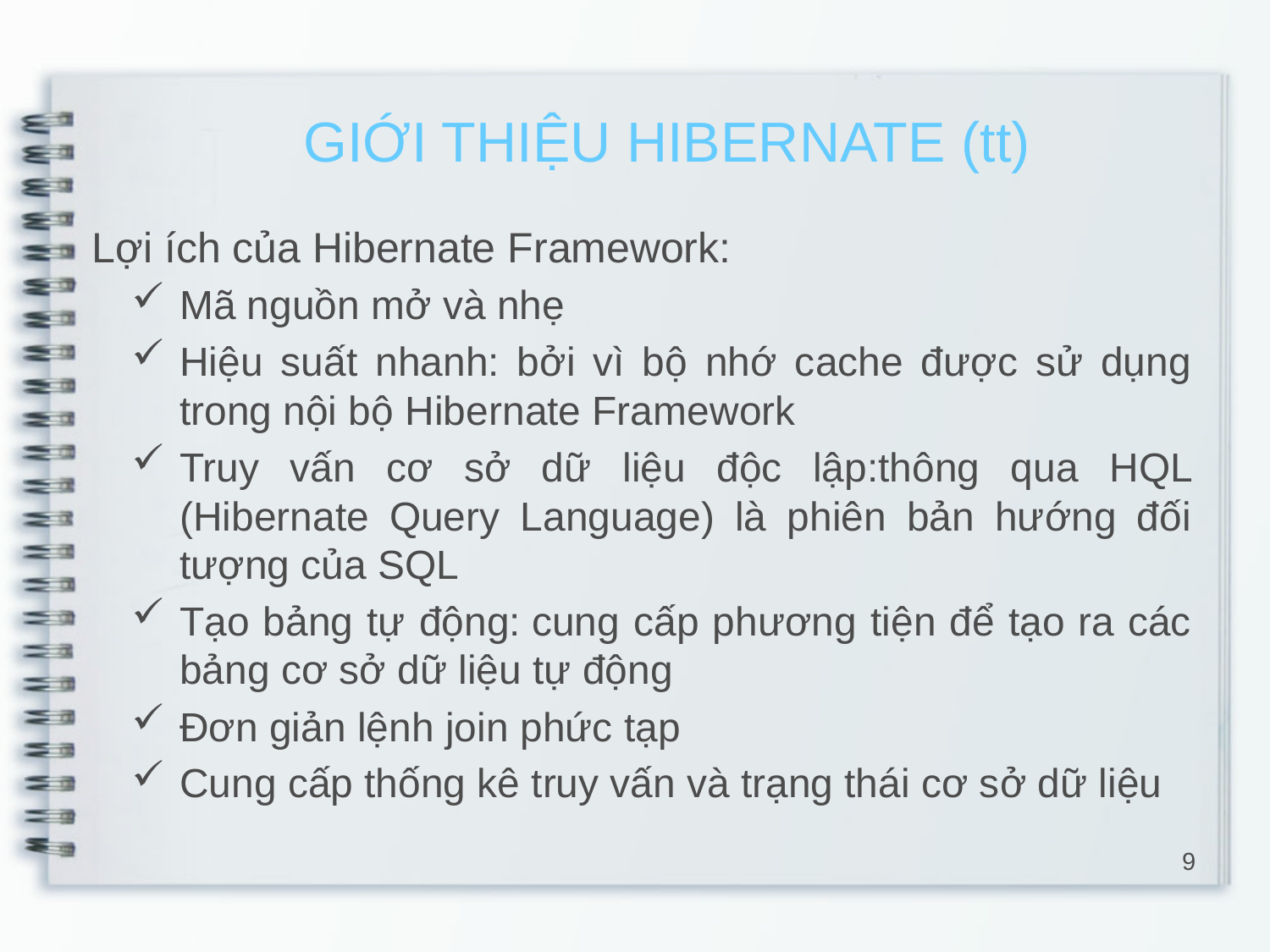

# GIỚI THIỆU HIBERNATE (tt)
Lợi ích của Hibernate Framework:
Mã nguồn mở và nhẹ
Hiệu suất nhanh: bởi vì bộ nhớ cache được sử dụng trong nội bộ Hibernate Framework
Truy vấn cơ sở dữ liệu độc lập:thông qua HQL (Hibernate Query Language) là phiên bản hướng đối tượng của SQL
Tạo bảng tự động: cung cấp phương tiện để tạo ra các bảng cơ sở dữ liệu tự động
Đơn giản lệnh join phức tạp
Cung cấp thống kê truy vấn và trạng thái cơ sở dữ liệu

9